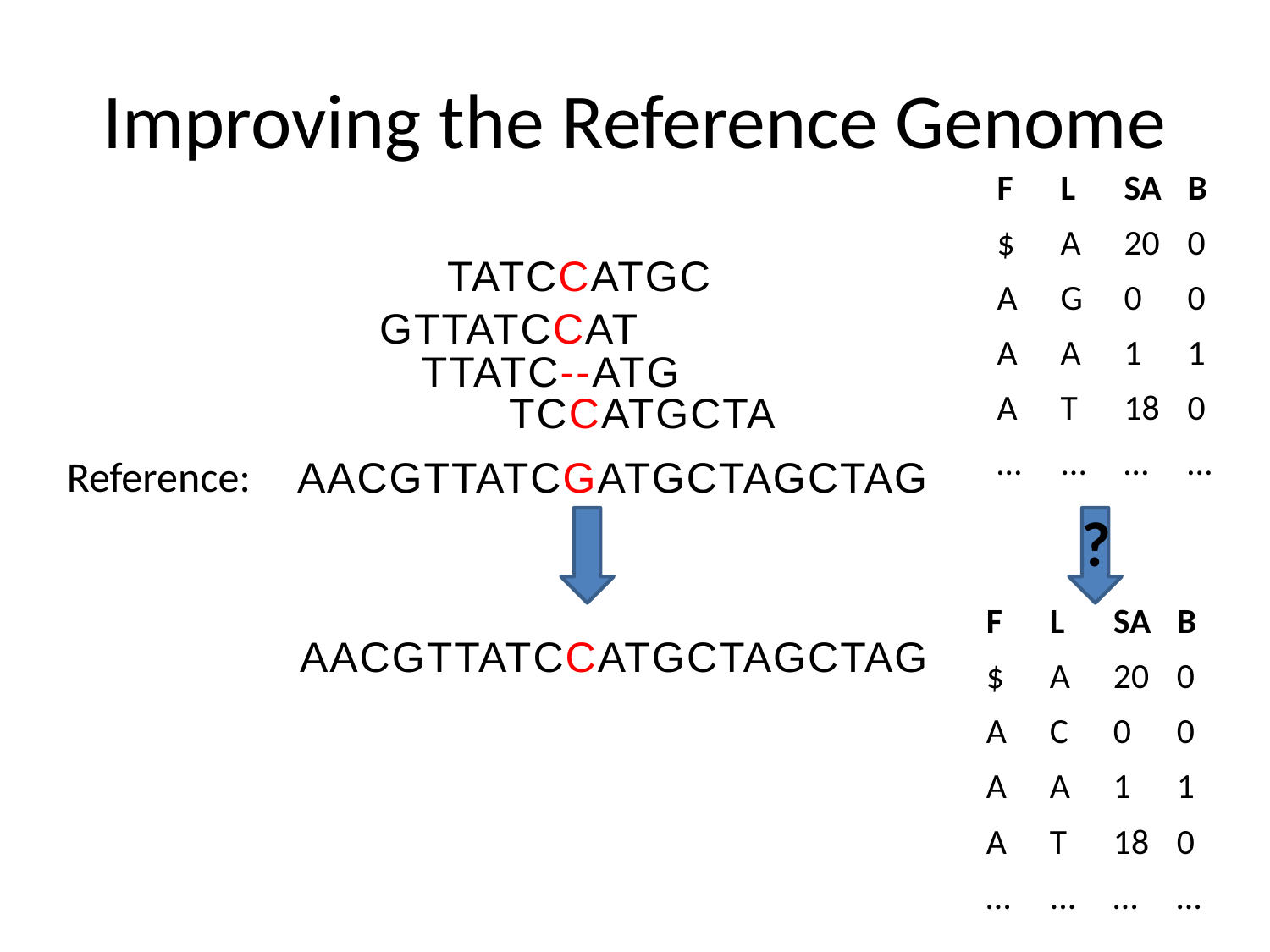

# Improving the Reference Genome
| F | L | SA | B |
| --- | --- | --- | --- |
| $ | A | 20 | 0 |
| A | G | 0 | 0 |
| A | A | 1 | 1 |
| A | T | 18 | 0 |
| … | ... | … | … |
TATCCATGC
GTTATCCAT
TTATC--ATG
TCCATGCTA
Reference:
AACGTTATCGATGCTAGCTAG
?

| F | L | SA | B |
| --- | --- | --- | --- |
| $ | A | 20 | 0 |
| A | C | 0 | 0 |
| A | A | 1 | 1 |
| A | T | 18 | 0 |
| … | ... | … | … |
AACGTTATCCATGCTAGCTAG